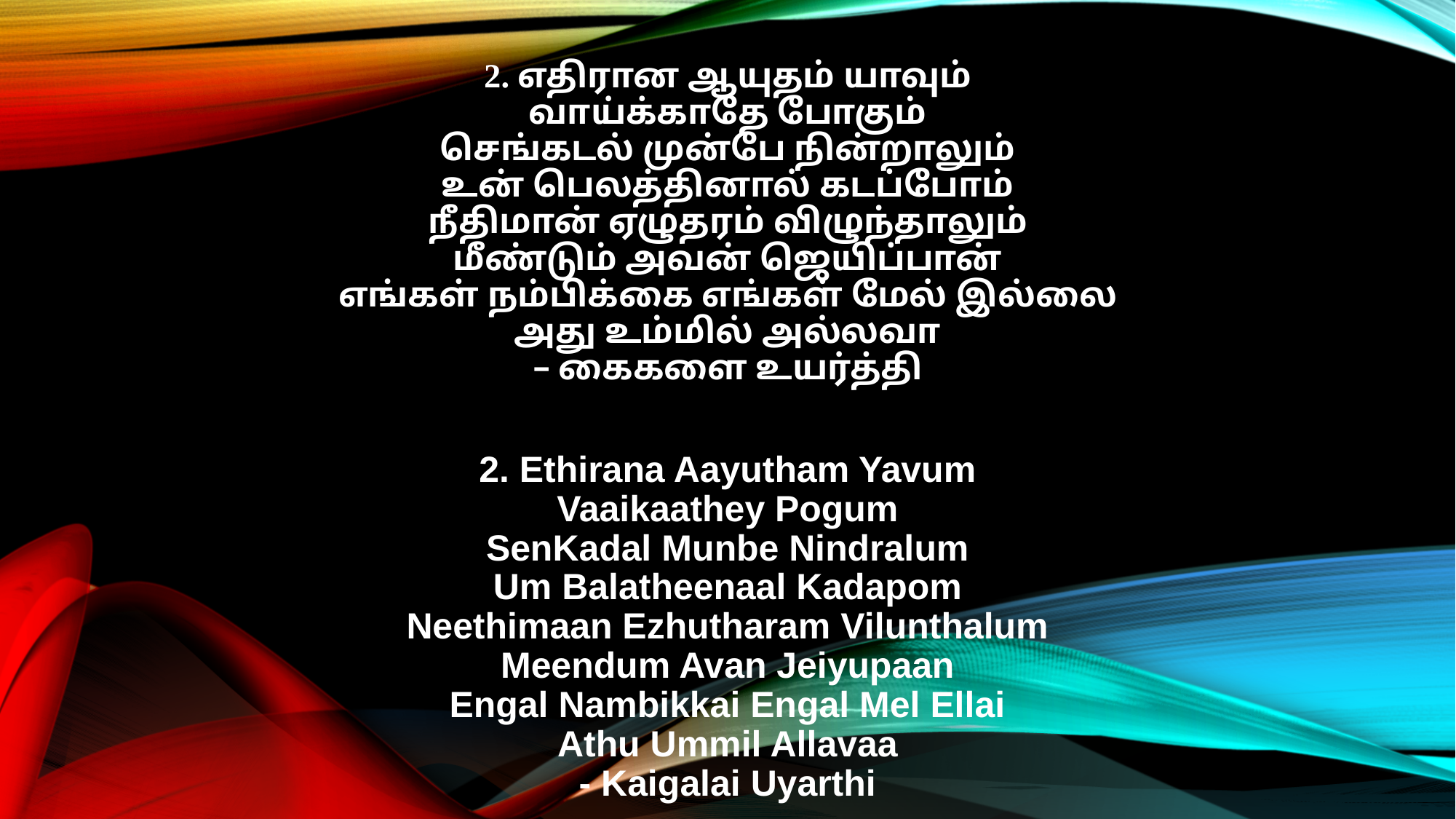

2. எதிரான ஆயுதம் யாவும்
வாய்க்காதே போகும்
செங்கடல் முன்பே நின்றாலும்
உன் பெலத்தினால் கடப்போம்
நீதிமான் ஏழுதரம் விழுந்தாலும்
மீண்டும் அவன் ஜெயிப்பான்
எங்கள் நம்பிக்கை எங்கள் மேல் இல்லை
அது உம்மில் அல்லவா
– கைகளை உயர்த்தி

2. Ethirana Aayutham Yavum
Vaaikaathey Pogum
SenKadal Munbe Nindralum
Um Balatheenaal Kadapom
Neethimaan Ezhutharam Vilunthalum
Meendum Avan Jeiyupaan
Engal Nambikkai Engal Mel Ellai
Athu Ummil Allavaa
- Kaigalai Uyarthi